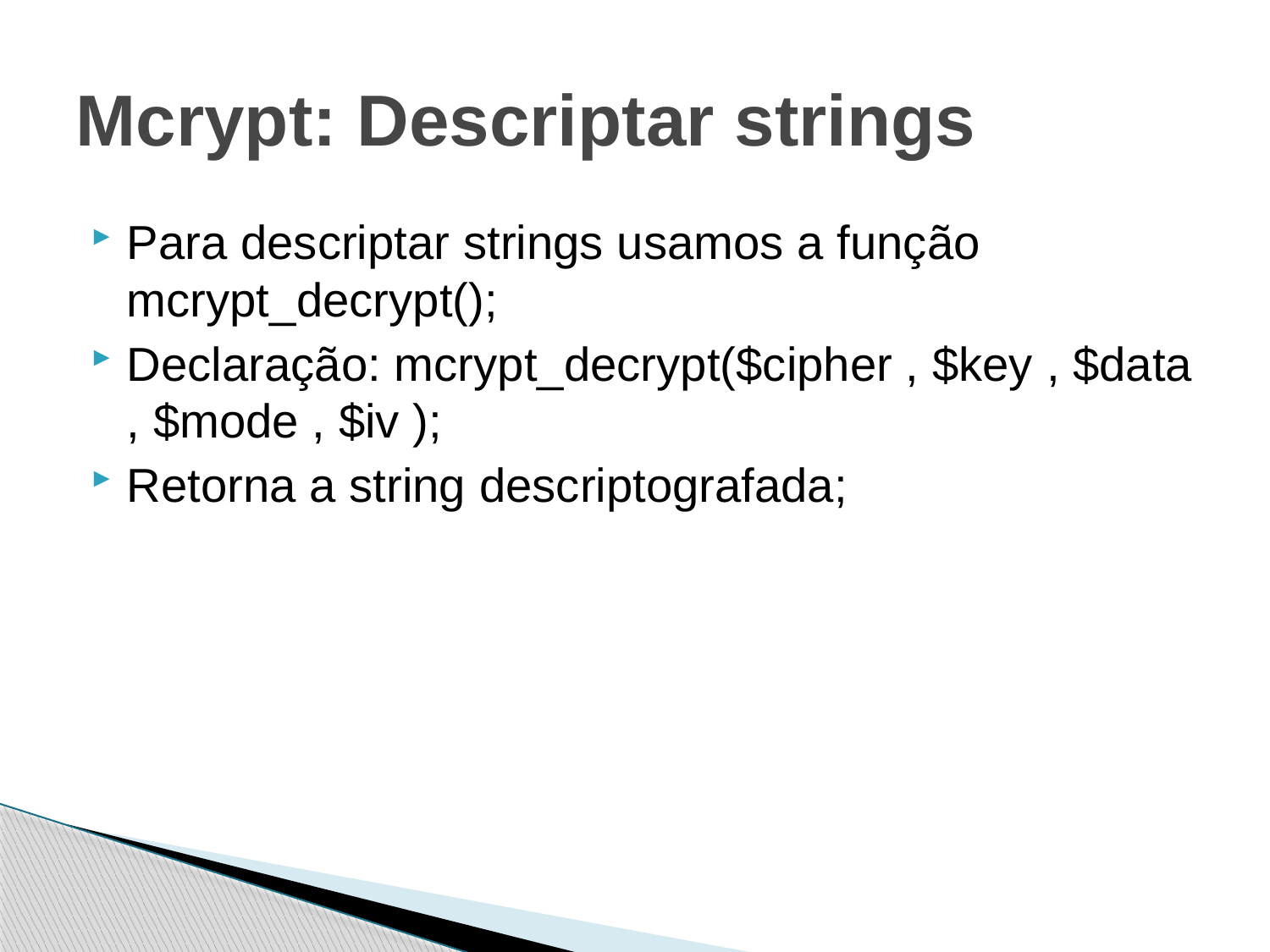

# Mcrypt: Descriptar strings
Para descriptar strings usamos a função mcrypt_decrypt();
Declaração: mcrypt_decrypt($cipher , $key , $data , $mode , $iv );
Retorna a string descriptografada;